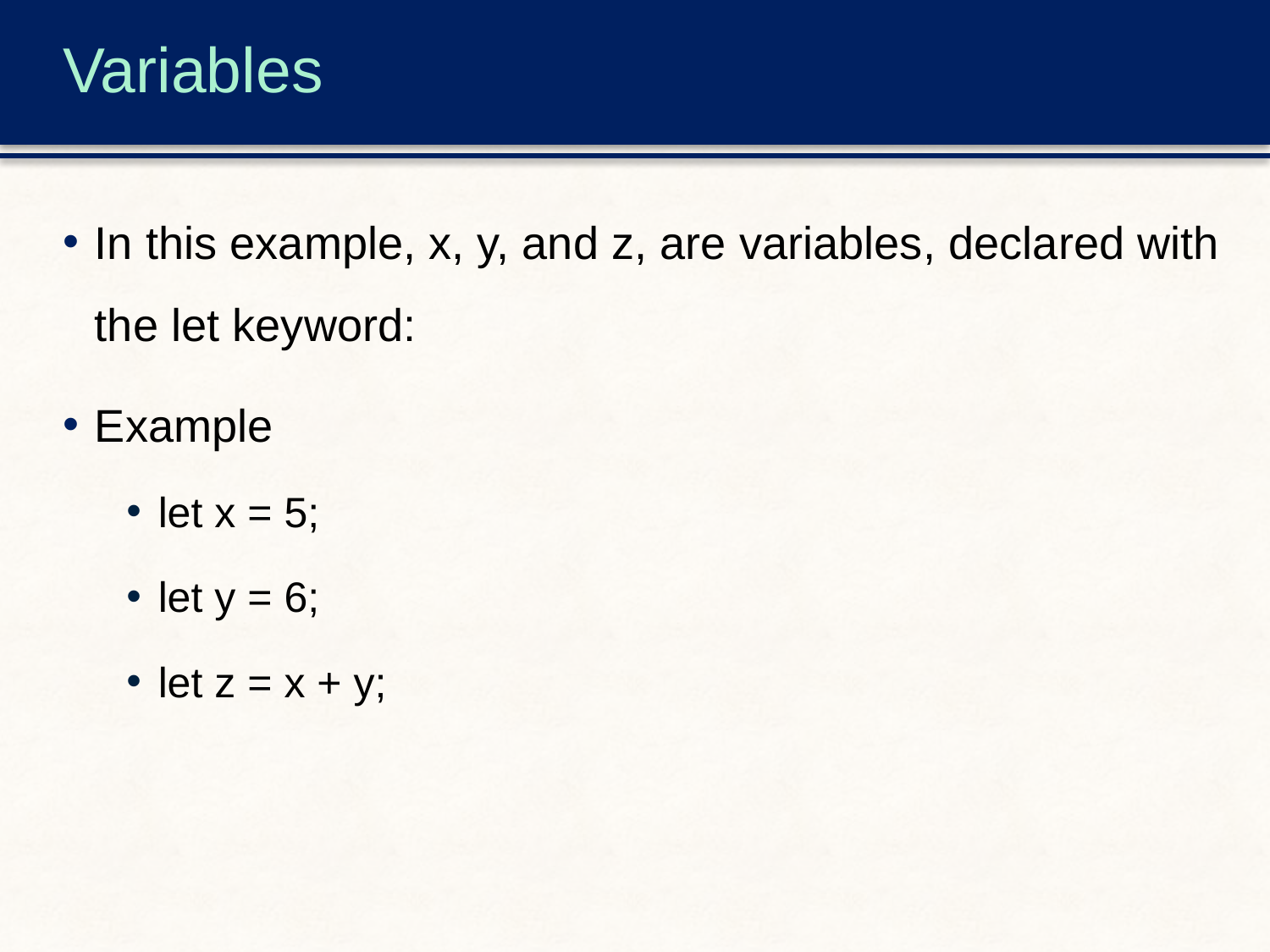

# Variables
In this example, x, y, and z, are variables, declared with the let keyword:
Example
let x = 5;
let y = 6;
let z = x + y;